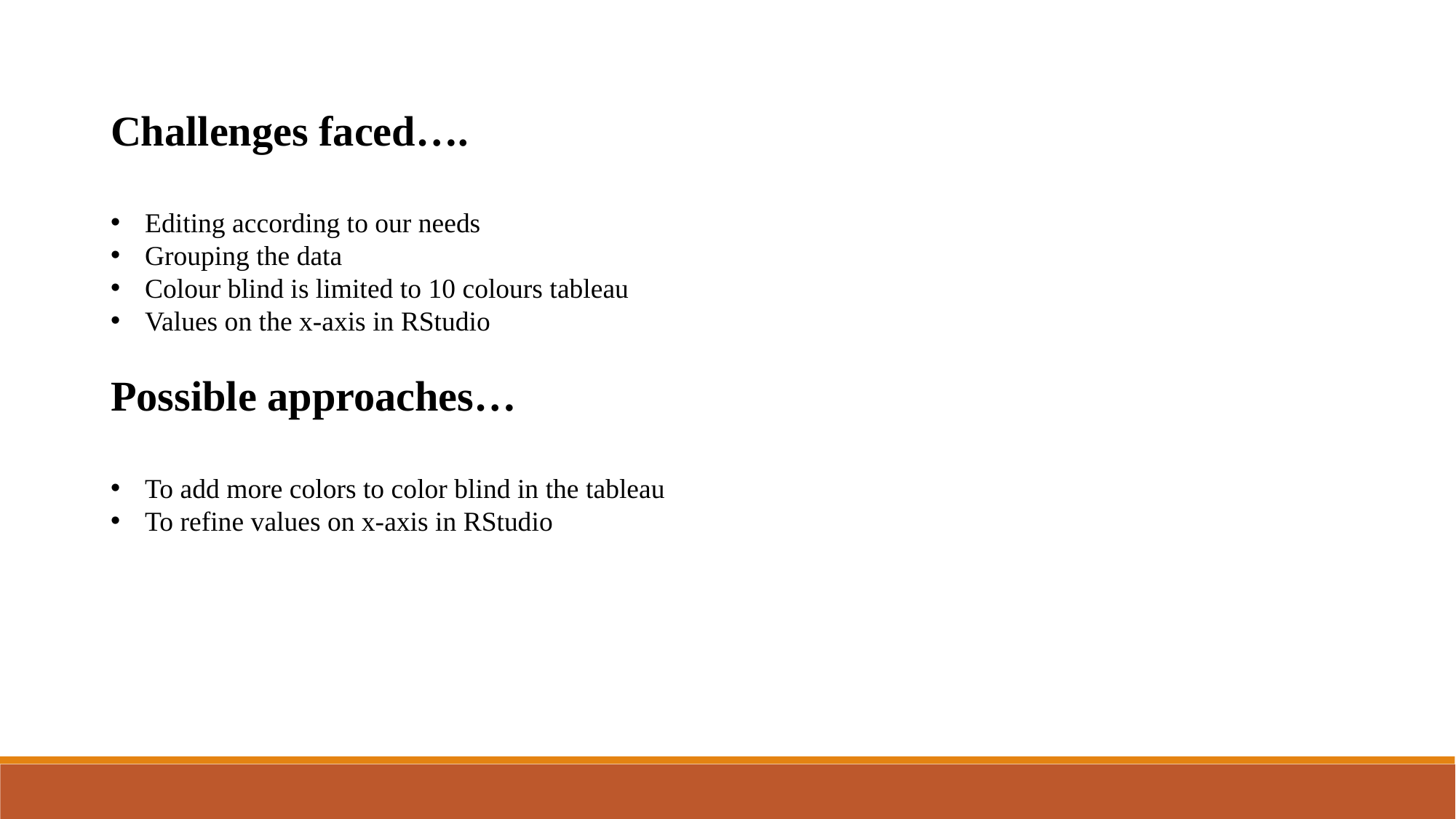

Challenges faced….

Editing according to our needs
Grouping the data
Colour blind is limited to 10 colours tableau
Values on the x-axis in RStudio

Possible approaches…

To add more colors to color blind in the tableau
To refine values on x-axis in RStudio